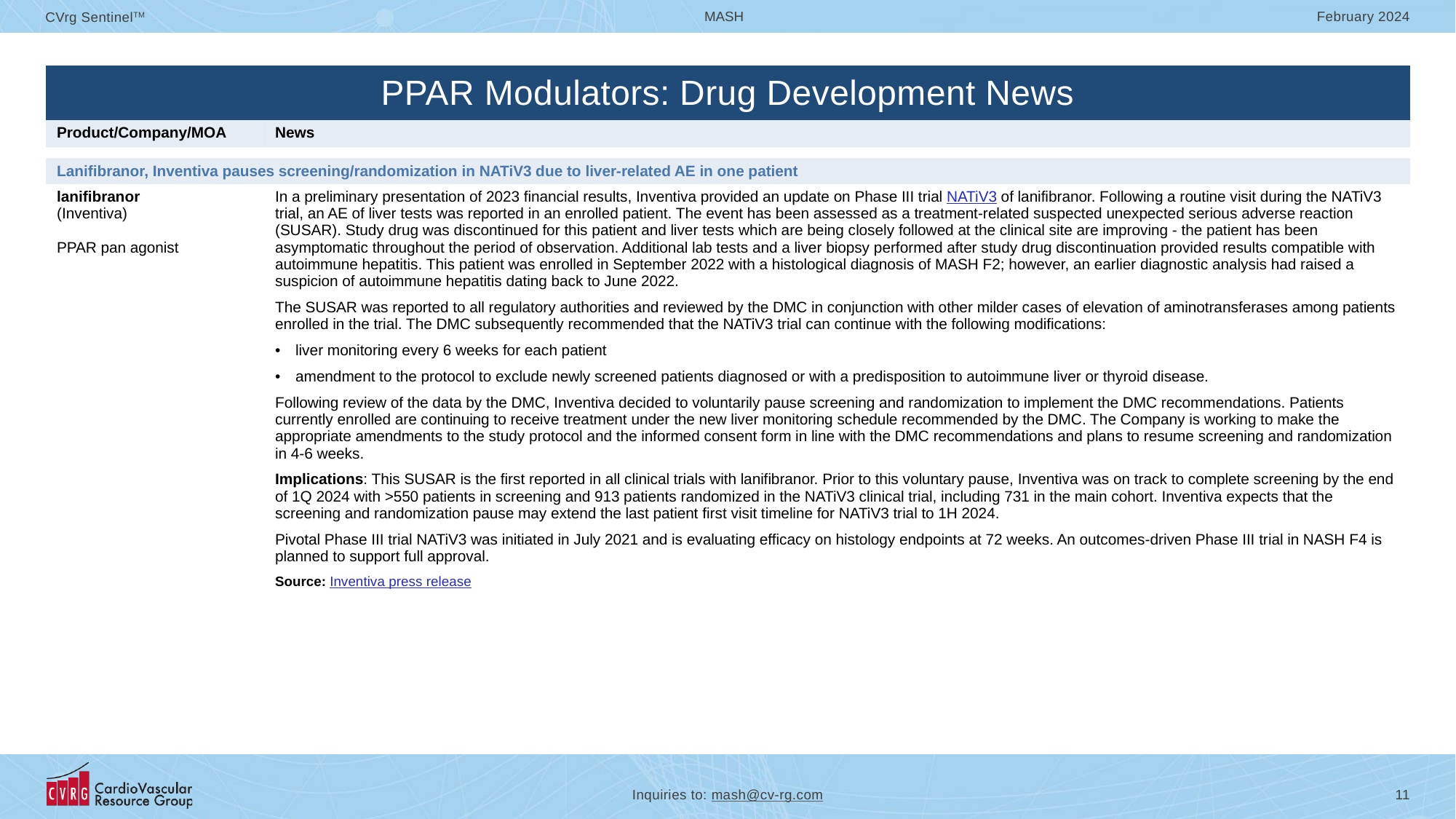

| PPAR Modulators: Drug Development News |  |
| --- | --- |
| Product/Company/MOA | News |
|  |  |
| Lanifibranor, Inventiva pauses screening/randomization in NATiV3 due to liver-related AE in one patient |  |
| lanifibranor (Inventiva) PPAR pan agonist | In a preliminary presentation of 2023 financial results, Inventiva provided an update on Phase III trial NATiV3 of lanifibranor. Following a routine visit during the NATiV3 trial, an AE of liver tests was reported in an enrolled patient. The event has been assessed as a treatment-related suspected unexpected serious adverse reaction (SUSAR). Study drug was discontinued for this patient and liver tests which are being closely followed at the clinical site are improving - the patient has been asymptomatic throughout the period of observation. Additional lab tests and a liver biopsy performed after study drug discontinuation provided results compatible with autoimmune hepatitis. This patient was enrolled in September 2022 with a histological diagnosis of MASH F2; however, an earlier diagnostic analysis had raised a suspicion of autoimmune hepatitis dating back to June 2022. The SUSAR was reported to all regulatory authorities and reviewed by the DMC in conjunction with other milder cases of elevation of aminotransferases among patients enrolled in the trial. The DMC subsequently recommended that the NATiV3 trial can continue with the following modifications: liver monitoring every 6 weeks for each patient amendment to the protocol to exclude newly screened patients diagnosed or with a predisposition to autoimmune liver or thyroid disease. Following review of the data by the DMC, Inventiva decided to voluntarily pause screening and randomization to implement the DMC recommendations. Patients currently enrolled are continuing to receive treatment under the new liver monitoring schedule recommended by the DMC. The Company is working to make the appropriate amendments to the study protocol and the informed consent form in line with the DMC recommendations and plans to resume screening and randomization in 4-6 weeks. Implications: This SUSAR is the first reported in all clinical trials with lanifibranor. Prior to this voluntary pause, Inventiva was on track to complete screening by the end of 1Q 2024 with >550 patients in screening and 913 patients randomized in the NATiV3 clinical trial, including 731 in the main cohort. Inventiva expects that the screening and randomization pause may extend the last patient first visit timeline for NATiV3 trial to 1H 2024. Pivotal Phase III trial NATiV3 was initiated in July 2021 and is evaluating efficacy on histology endpoints at 72 weeks. An outcomes-driven Phase III trial in NASH F4 is planned to support full approval. Source: Inventiva press release |